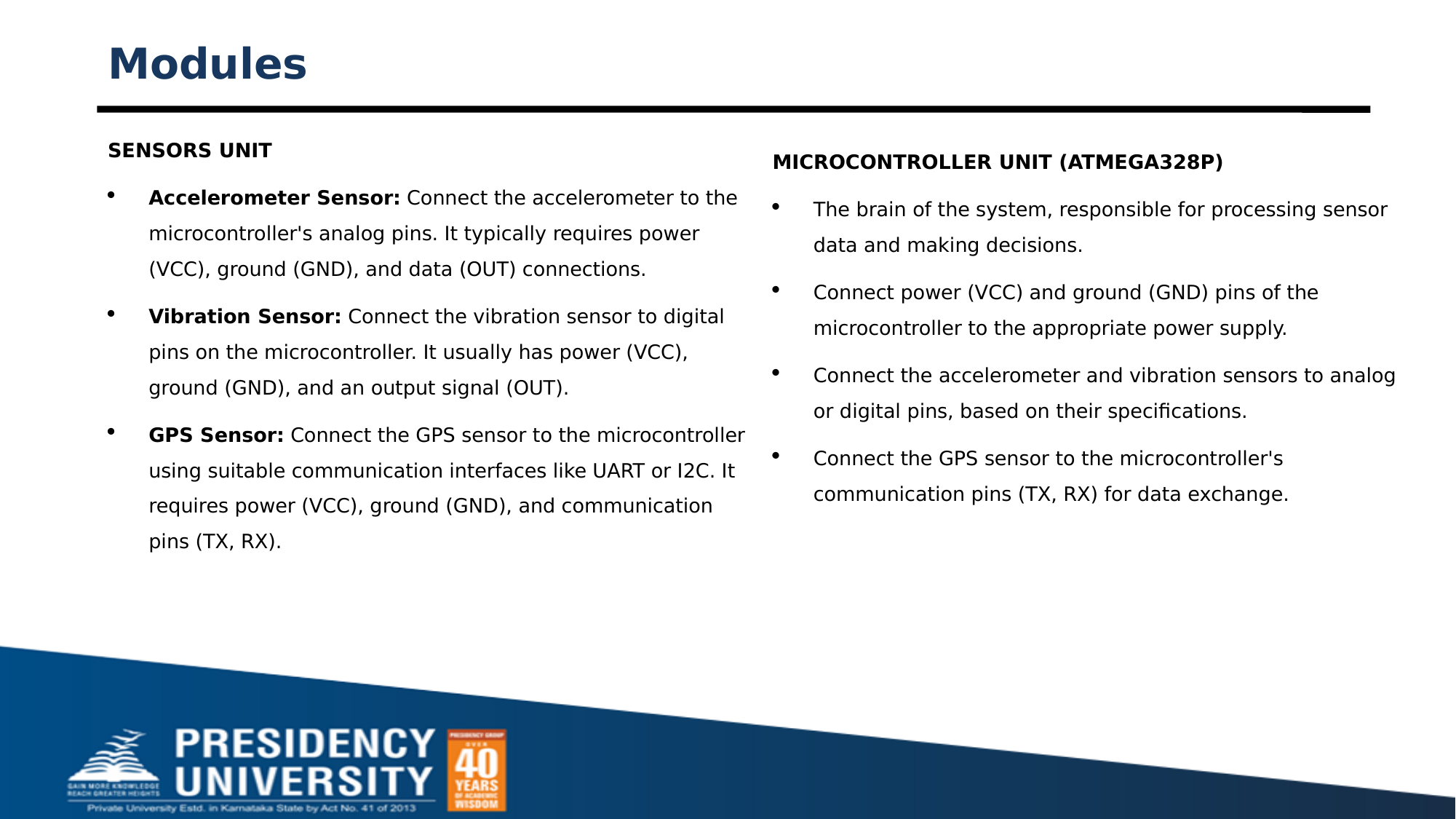

# Modules
SENSORS UNIT
Accelerometer Sensor: Connect the accelerometer to the microcontroller's analog pins. It typically requires power (VCC), ground (GND), and data (OUT) connections.
Vibration Sensor: Connect the vibration sensor to digital pins on the microcontroller. It usually has power (VCC), ground (GND), and an output signal (OUT).
GPS Sensor: Connect the GPS sensor to the microcontroller using suitable communication interfaces like UART or I2C. It requires power (VCC), ground (GND), and communication pins (TX, RX).
MICROCONTROLLER UNIT (ATMEGA328P)
The brain of the system, responsible for processing sensor data and making decisions.
Connect power (VCC) and ground (GND) pins of the microcontroller to the appropriate power supply.
Connect the accelerometer and vibration sensors to analog or digital pins, based on their specifications.
Connect the GPS sensor to the microcontroller's communication pins (TX, RX) for data exchange.